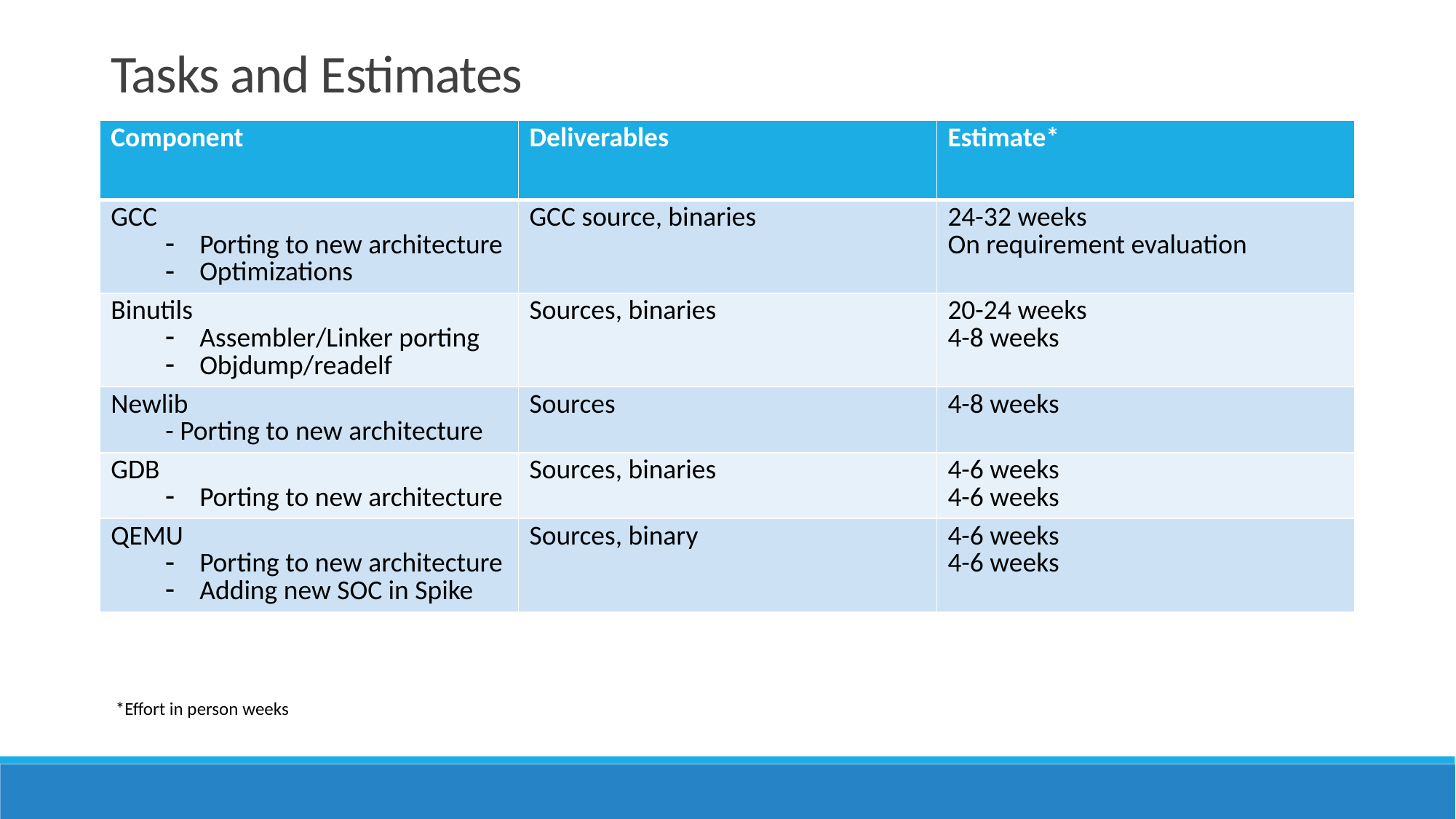

# Tasks and Estimates
| Component | Deliverables | Estimate\* |
| --- | --- | --- |
| GCC Porting to new architecture Optimizations | GCC source, binaries | 24-32 weeks On requirement evaluation |
| Binutils Assembler/Linker porting Objdump/readelf | Sources, binaries | 20-24 weeks 4-8 weeks |
| Newlib - Porting to new architecture | Sources | 4-8 weeks |
| GDB Porting to new architecture | Sources, binaries | 4-6 weeks 4-6 weeks |
| QEMU Porting to new architecture Adding new SOC in Spike | Sources, binary | 4-6 weeks 4-6 weeks |
*Effort in person weeks